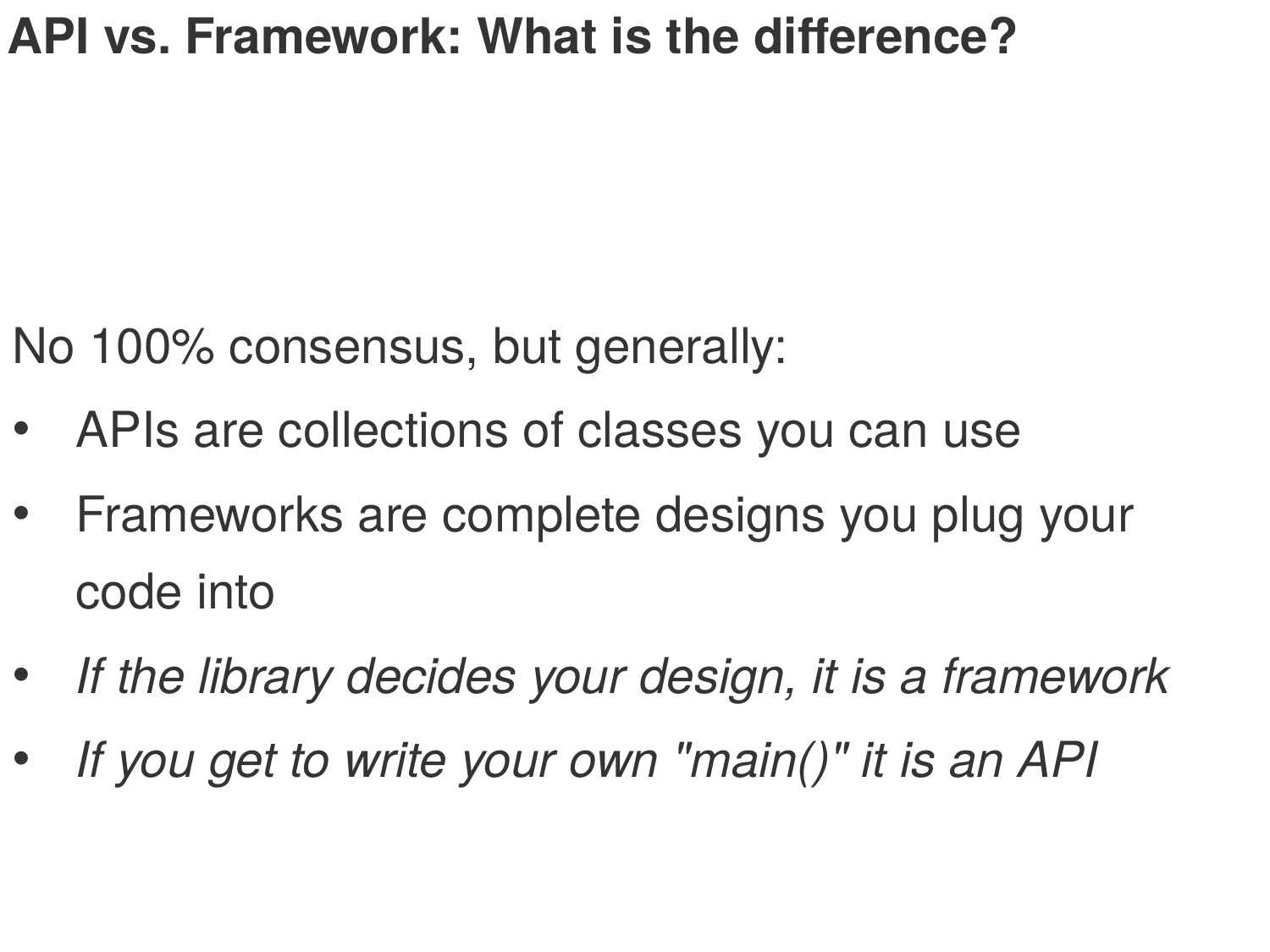

# API vs. Framework: What is the difference?
No 100% consensus, but generally:
APIs are collections of classes you can use
Frameworks are complete designs you plug your code into
If the library decides your design, it is a framework
If you get to write your own "main()" it is an API